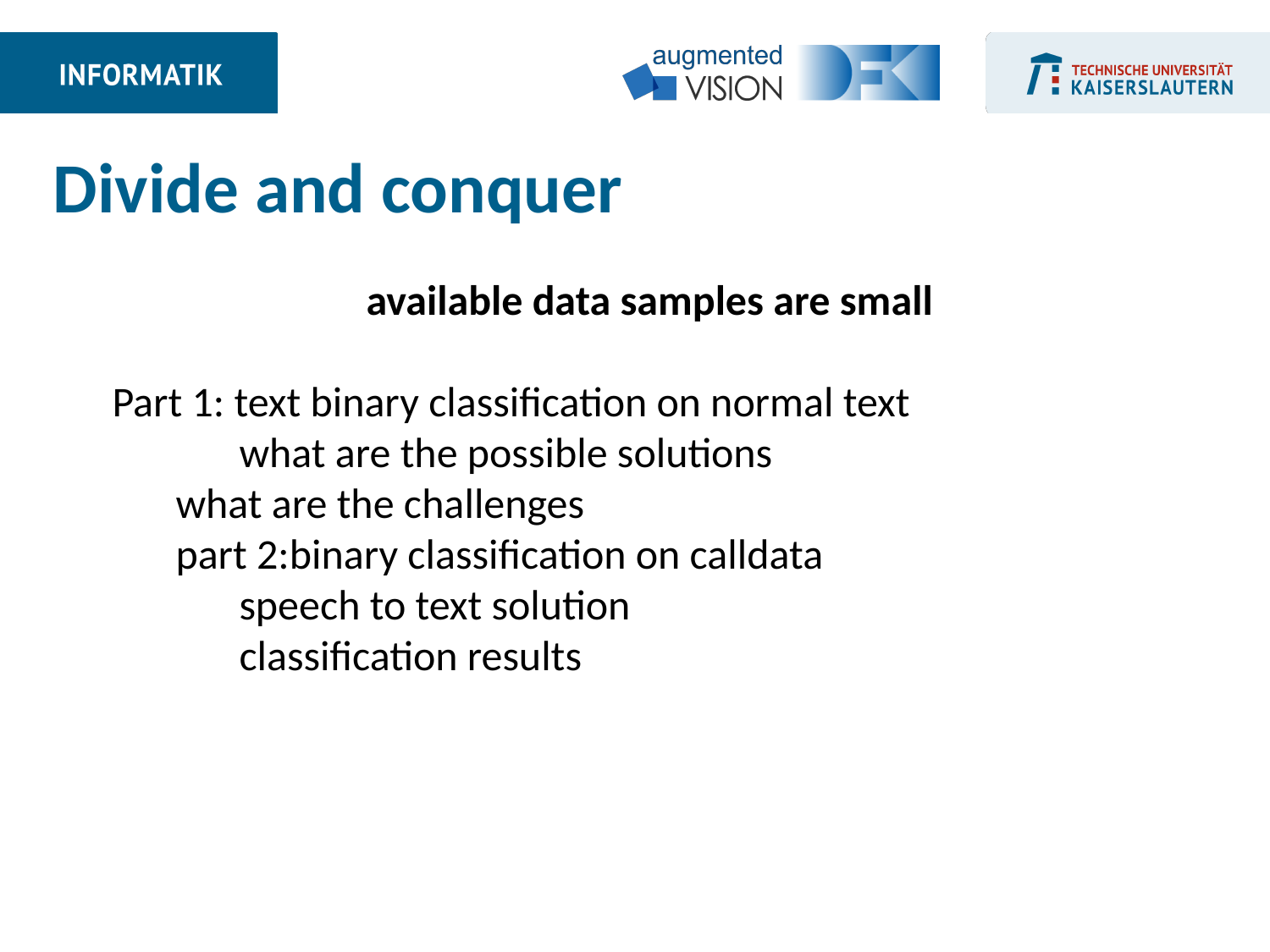

Divide and conquer
		available data samples are small

Part 1: text binary classification on normal text
	what are the possible solutions
what are the challenges
part 2:binary classification on calldata
	speech to text solution
	classification results